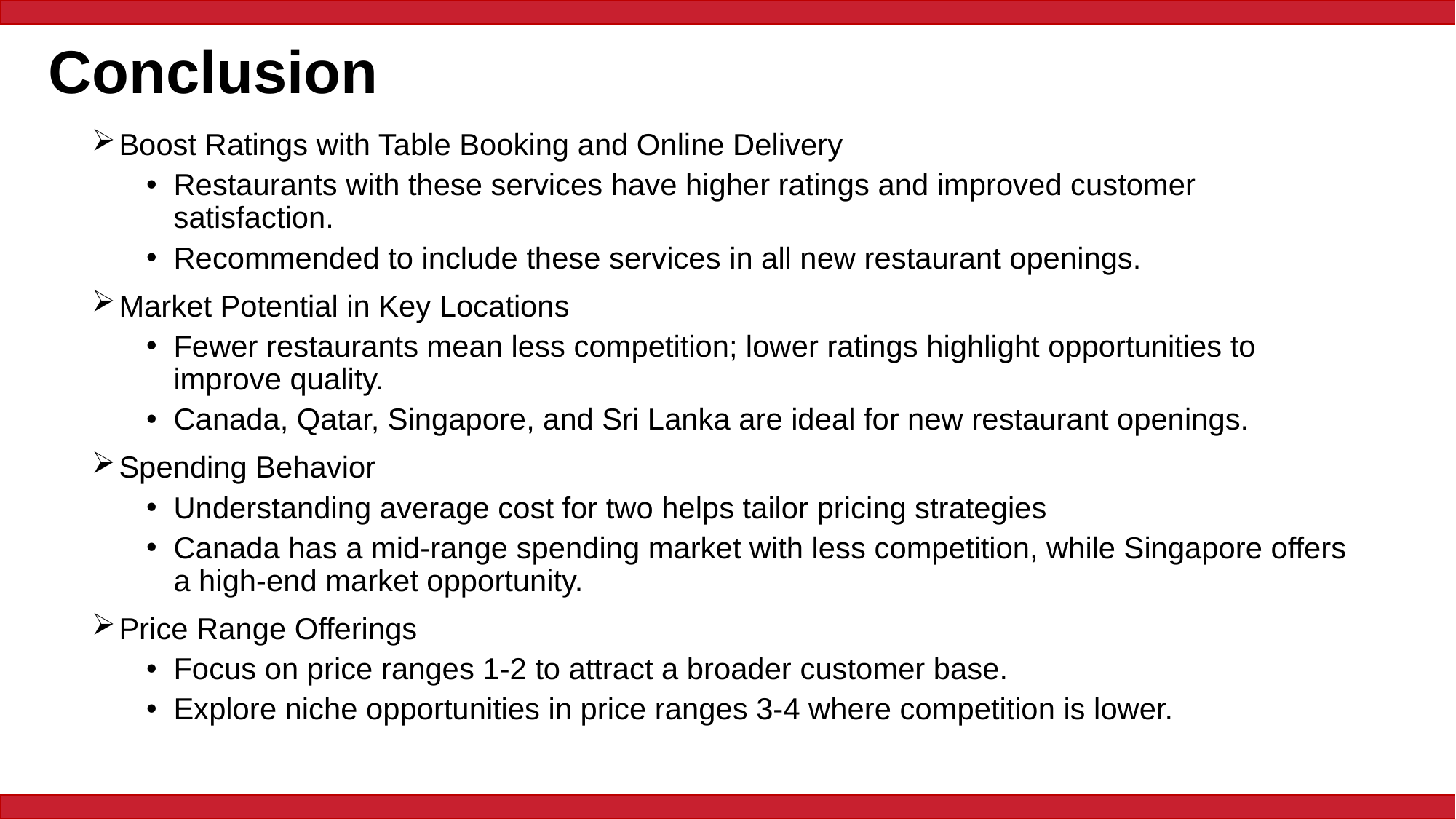

# Conclusion
Boost Ratings with Table Booking and Online Delivery
Restaurants with these services have higher ratings and improved customer satisfaction.
Recommended to include these services in all new restaurant openings.
Market Potential in Key Locations
Fewer restaurants mean less competition; lower ratings highlight opportunities to improve quality.
Canada, Qatar, Singapore, and Sri Lanka are ideal for new restaurant openings.
Spending Behavior
Understanding average cost for two helps tailor pricing strategies
Canada has a mid-range spending market with less competition, while Singapore offers a high-end market opportunity.
Price Range Offerings
Focus on price ranges 1-2 to attract a broader customer base.
Explore niche opportunities in price ranges 3-4 where competition is lower.